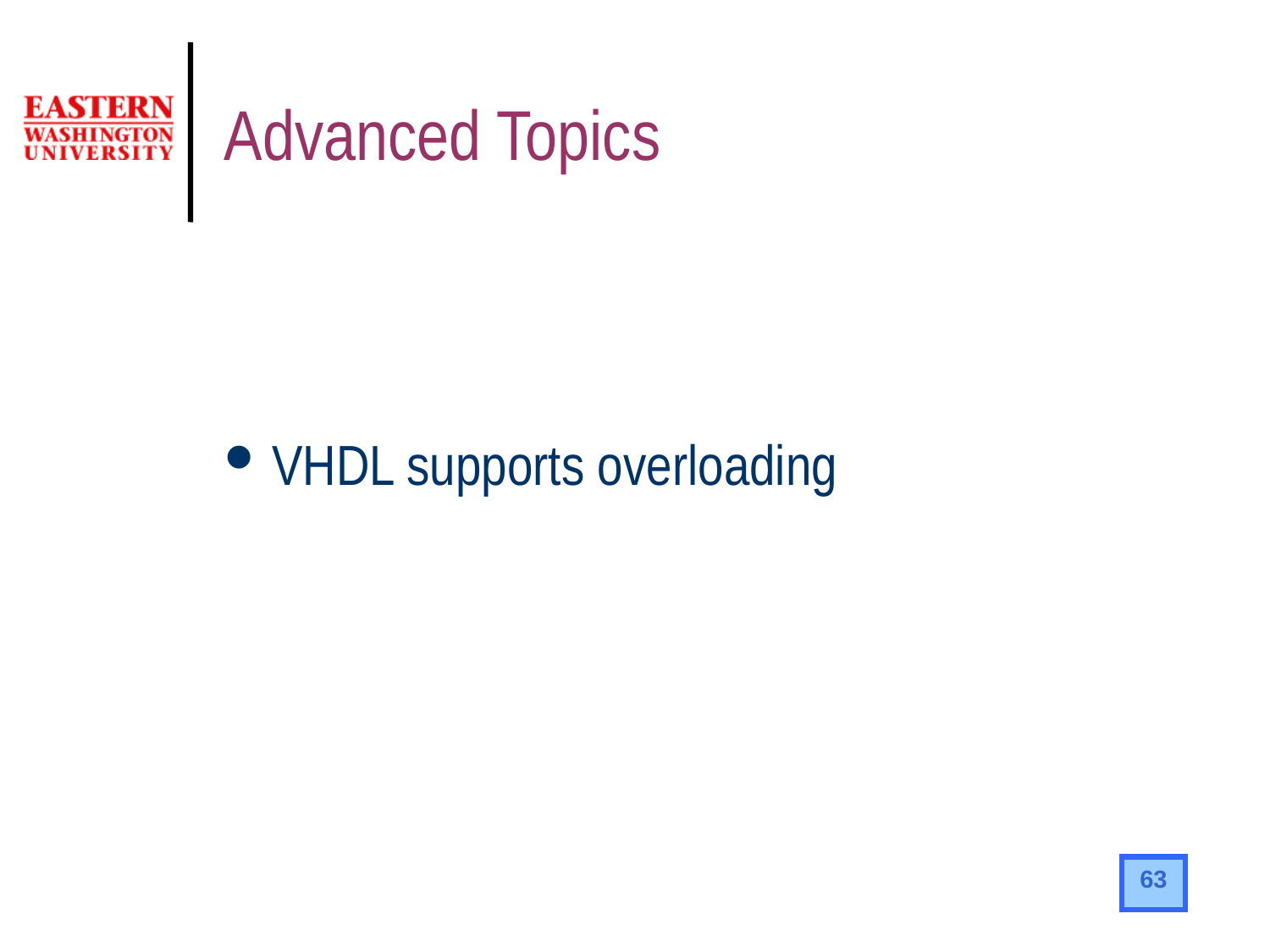

# Advanced Topics

VHDL supports overloading
63